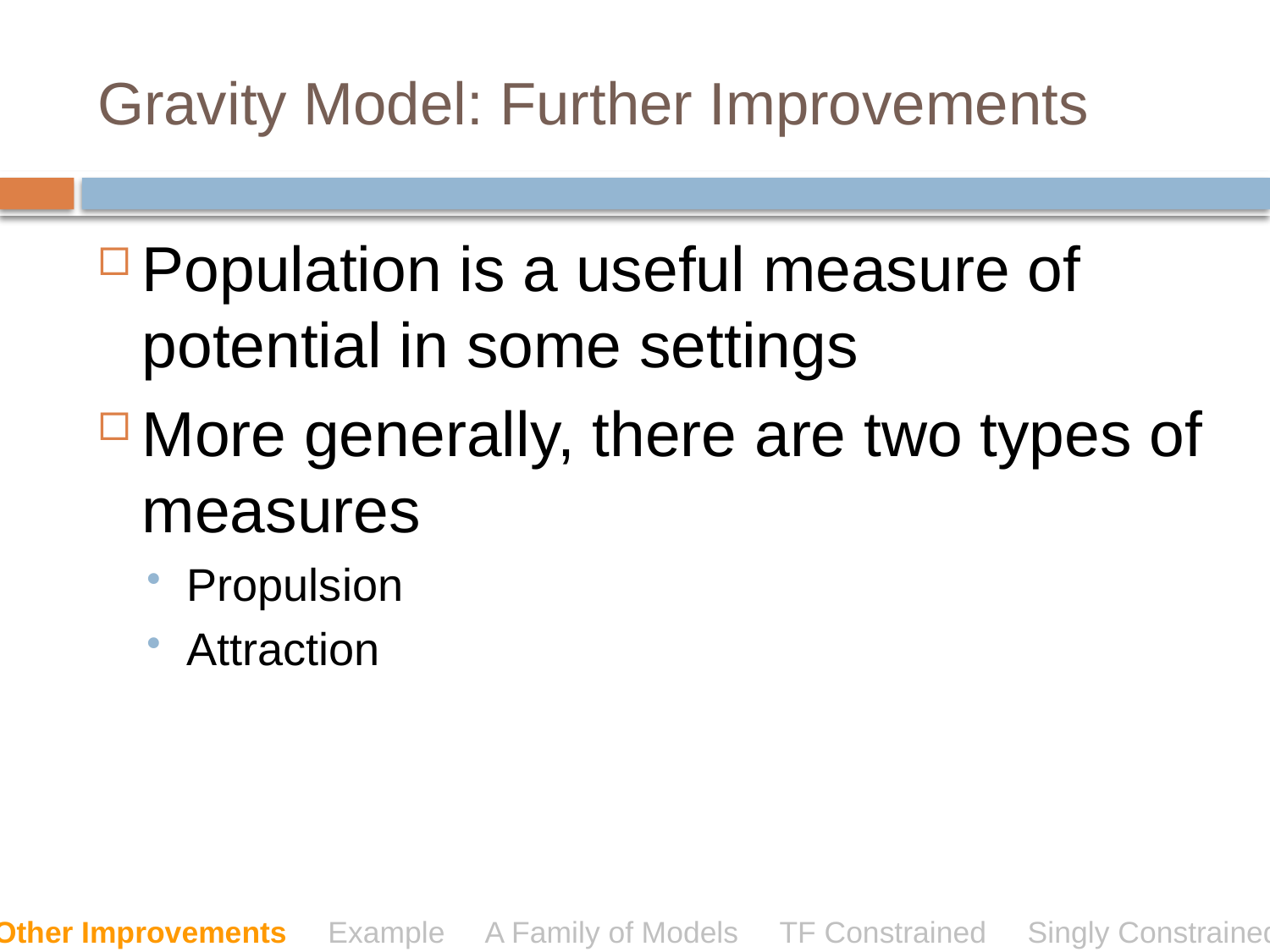

# Gravity Model: Further Improvements
Population is a useful measure of potential in some settings
More generally, there are two types of measures
Propulsion
Attraction
Other Improvements     Example     A Family of Models     TF Constrained     Singly Constrained